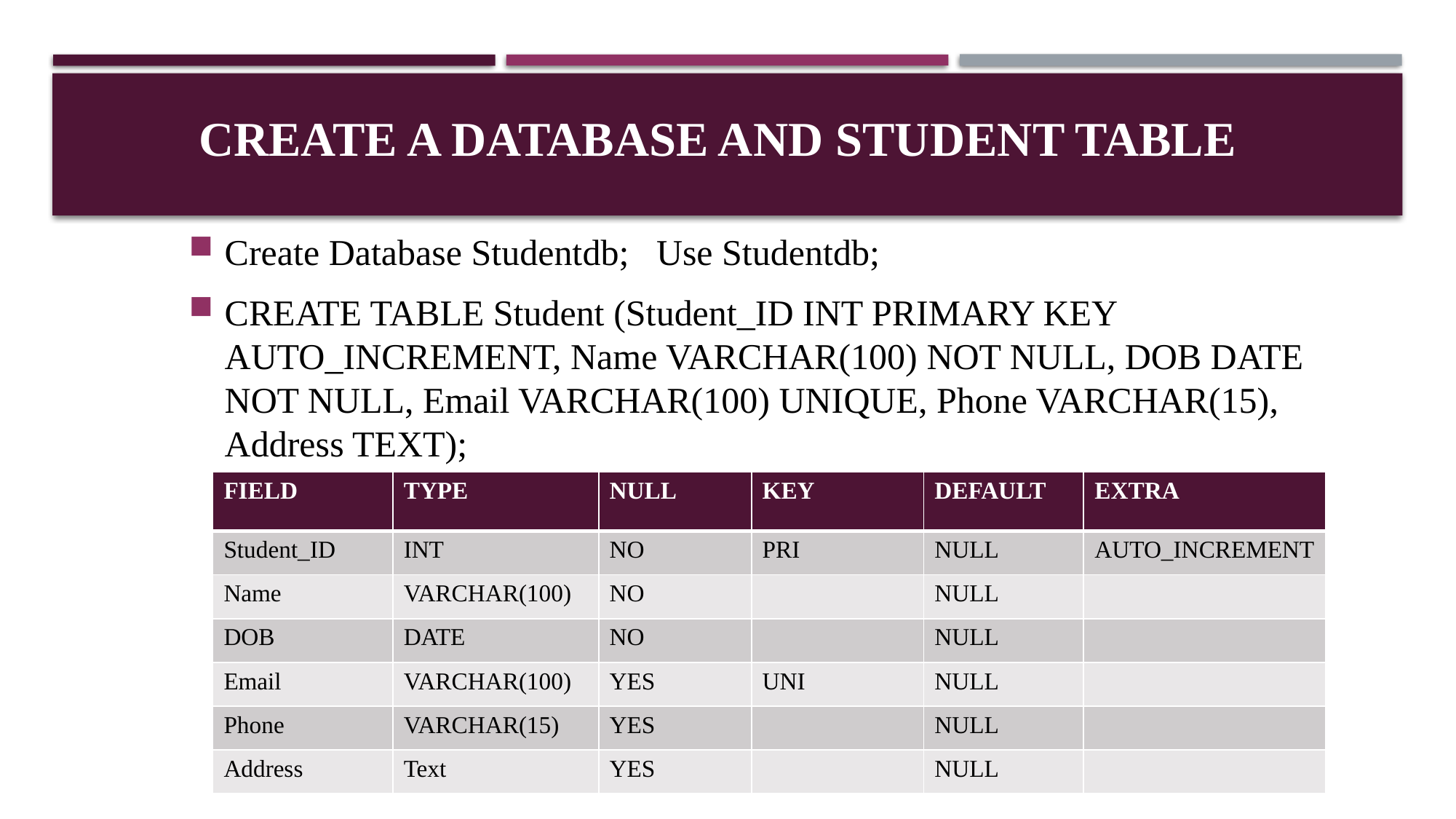

# CREATE A DATABASE AND STUDENT TABLE
Create Database Studentdb;   Use Studentdb;
CREATE TABLE Student (Student_ID INT PRIMARY KEY AUTO_INCREMENT, Name VARCHAR(100) NOT NULL, DOB DATE NOT NULL, Email VARCHAR(100) UNIQUE, Phone VARCHAR(15),    Address TEXT);

| FIELD | TYPE | NULL | KEY | DEFAULT | EXTRA |
| --- | --- | --- | --- | --- | --- |
| Student\_ID | INT | NO | PRI | NULL | AUTO\_INCREMENT |
| Name | VARCHAR(100) | NO |  | NULL |  |
| DOB | DATE | NO |  | NULL |  |
| Email | VARCHAR(100) | YES | UNI | NULL |  |
| Phone | VARCHAR(15) | YES |  | NULL |  |
| Address | Text | YES |  | NULL |  |